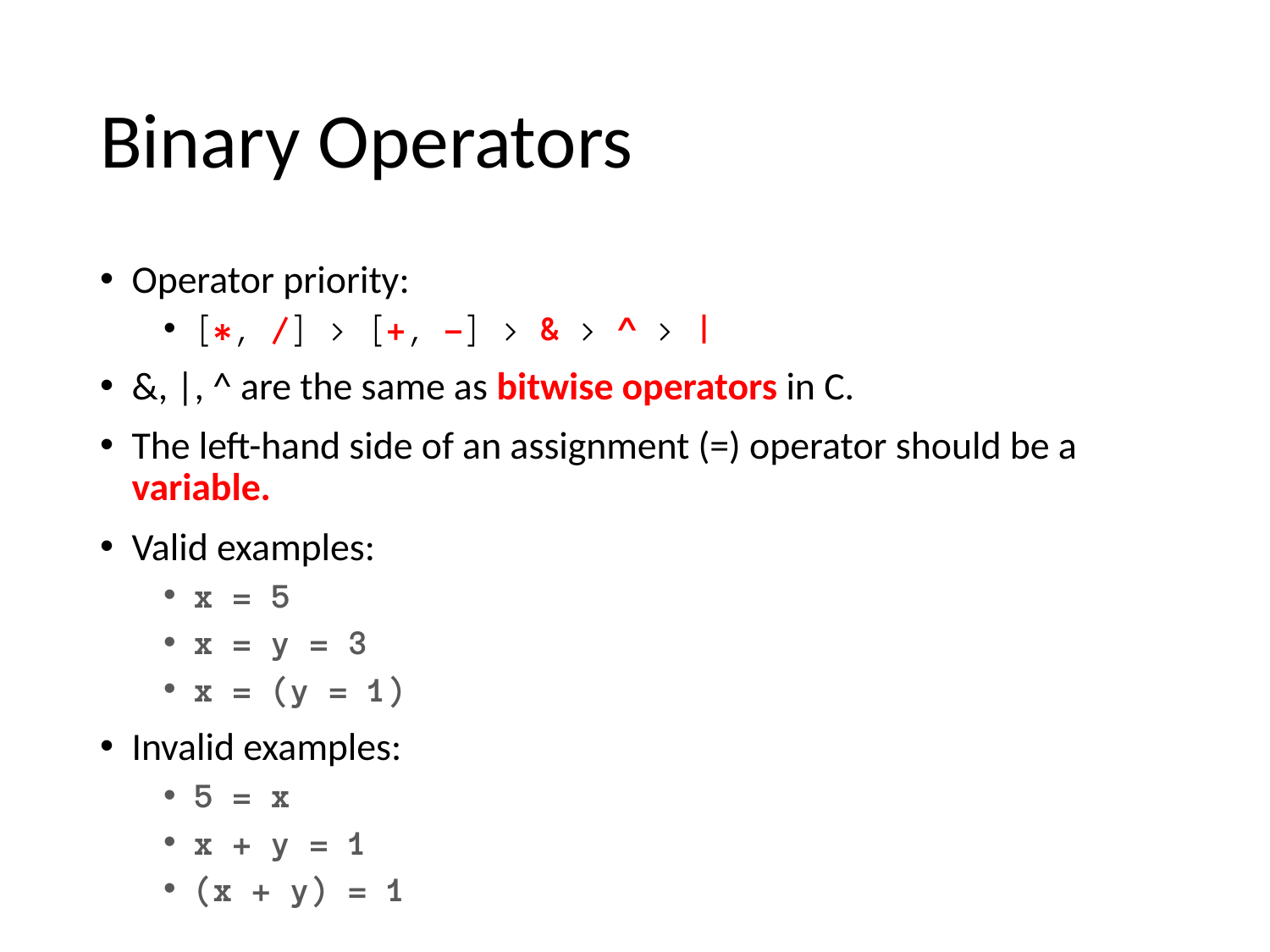

# Binary Operators
Operator priority:
[*, /] > [+, -] > & > ^ > |
&, |, ^ are the same as bitwise operators in C.
The left-hand side of an assignment (=) operator should be a variable.
Valid examples:
x = 5
x = y = 3
x = (y = 1)
Invalid examples:
5 = x
x + y = 1
(x + y) = 1